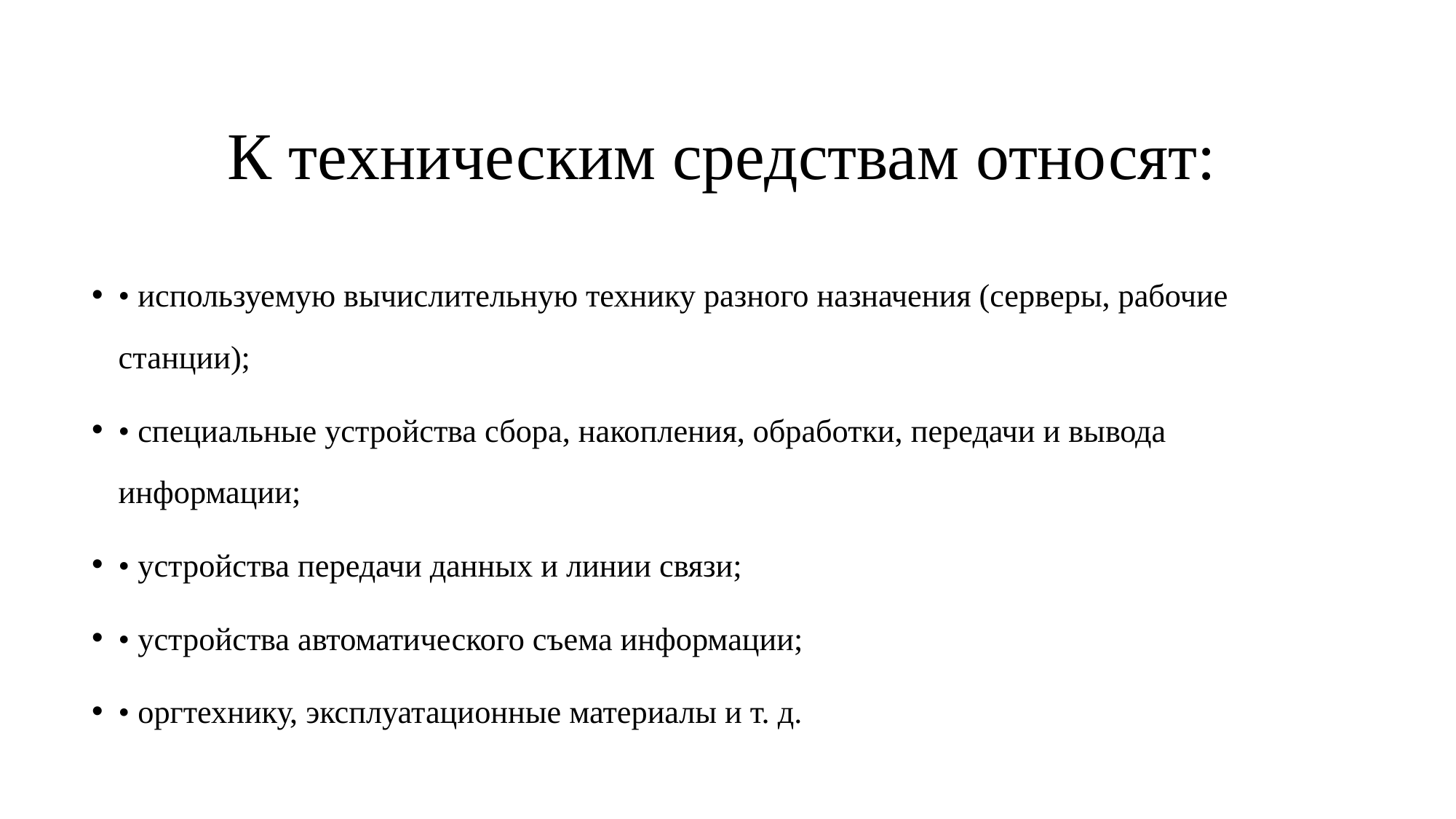

# К техническим средствам относят:
• используемую вычислительную технику разного назначения (серверы, рабочие станции);
• специальные устройства сбора, накопления, обработки, передачи и вывода информации;
• устройства передачи данных и линии связи;
• устройства автоматического съема информации;
• оргтехнику, эксплуатационные материалы и т. д.